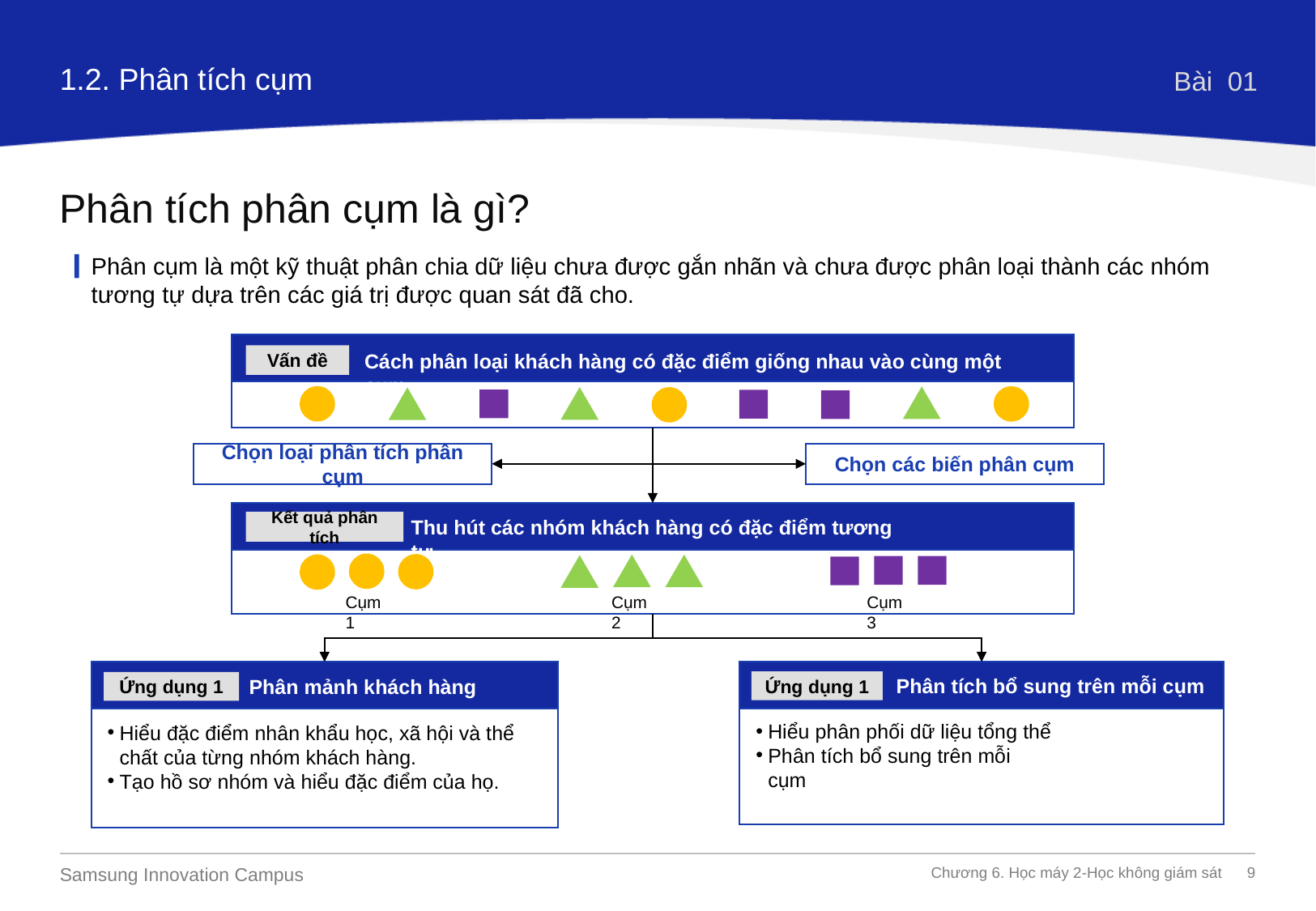

1.2. Phân tích cụm
Bài  01
Phân tích phân cụm là gì?
Phân cụm là một kỹ thuật phân chia dữ liệu chưa được gắn nhãn và chưa được phân loại thành các nhóm tương tự dựa trên các giá trị được quan sát đã cho.

Cách phân loại khách hàng có đặc điểm giống nhau vào cùng một cụm
Vấn đề

Chọn loại phân tích phân cụm
Chọn các biến phân cụm

Thu hút các nhóm khách hàng có đặc điểm tương tự
Kết quả phân tích

Cụm 3
Cụm 1
Cụm 2

Phân mảnh khách hàng
Ứng dụng 1

Hiểu đặc điểm nhân khẩu học, xã hội và thể chất của từng nhóm khách hàng.
Tạo hồ sơ nhóm và hiểu đặc điểm của họ.

Phân tích bổ sung trên mỗi cụm
Ứng dụng 1

Hiểu phân phối dữ liệu tổng thể
Phân tích bổ sung trên mỗi cụm